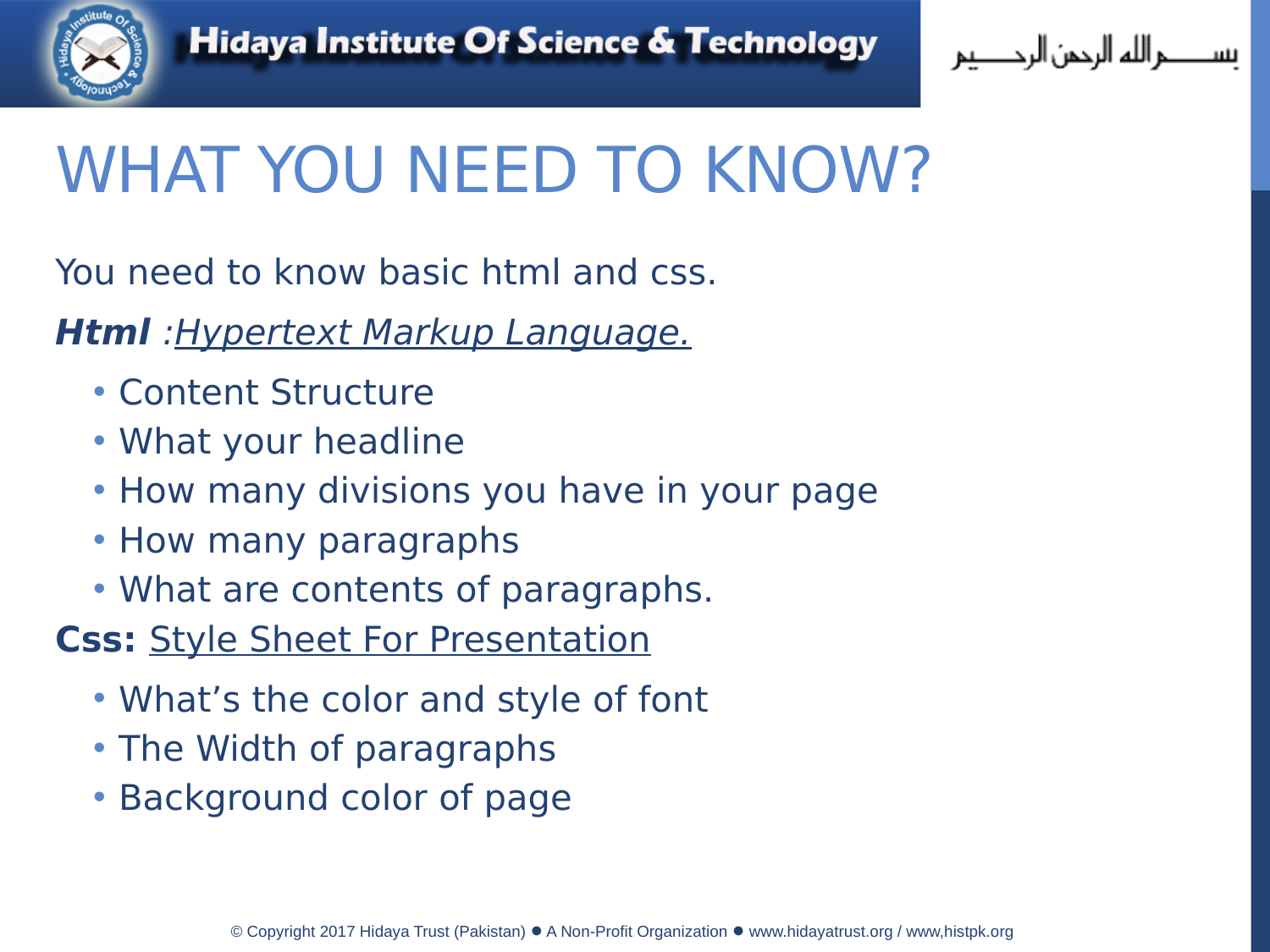

# What You Need To Know?
You need to know basic html and css.
Html :Hypertext Markup Language.
Content Structure
What your headline
How many divisions you have in your page
How many paragraphs
What are contents of paragraphs.
Css: Style Sheet For Presentation
What’s the color and style of font
The Width of paragraphs
Background color of page